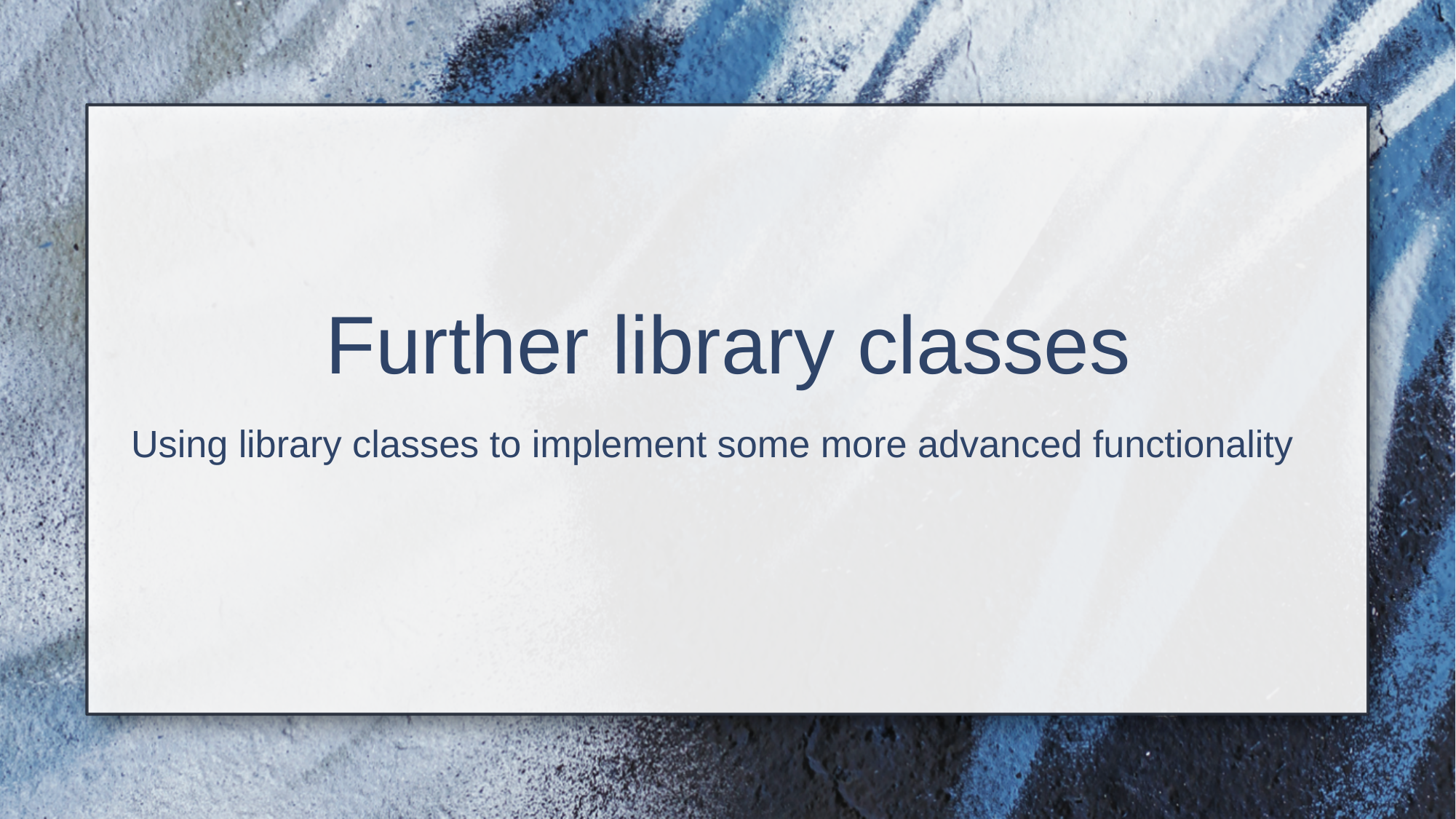

# Further library classes
Using library classes to implement some more advanced functionality